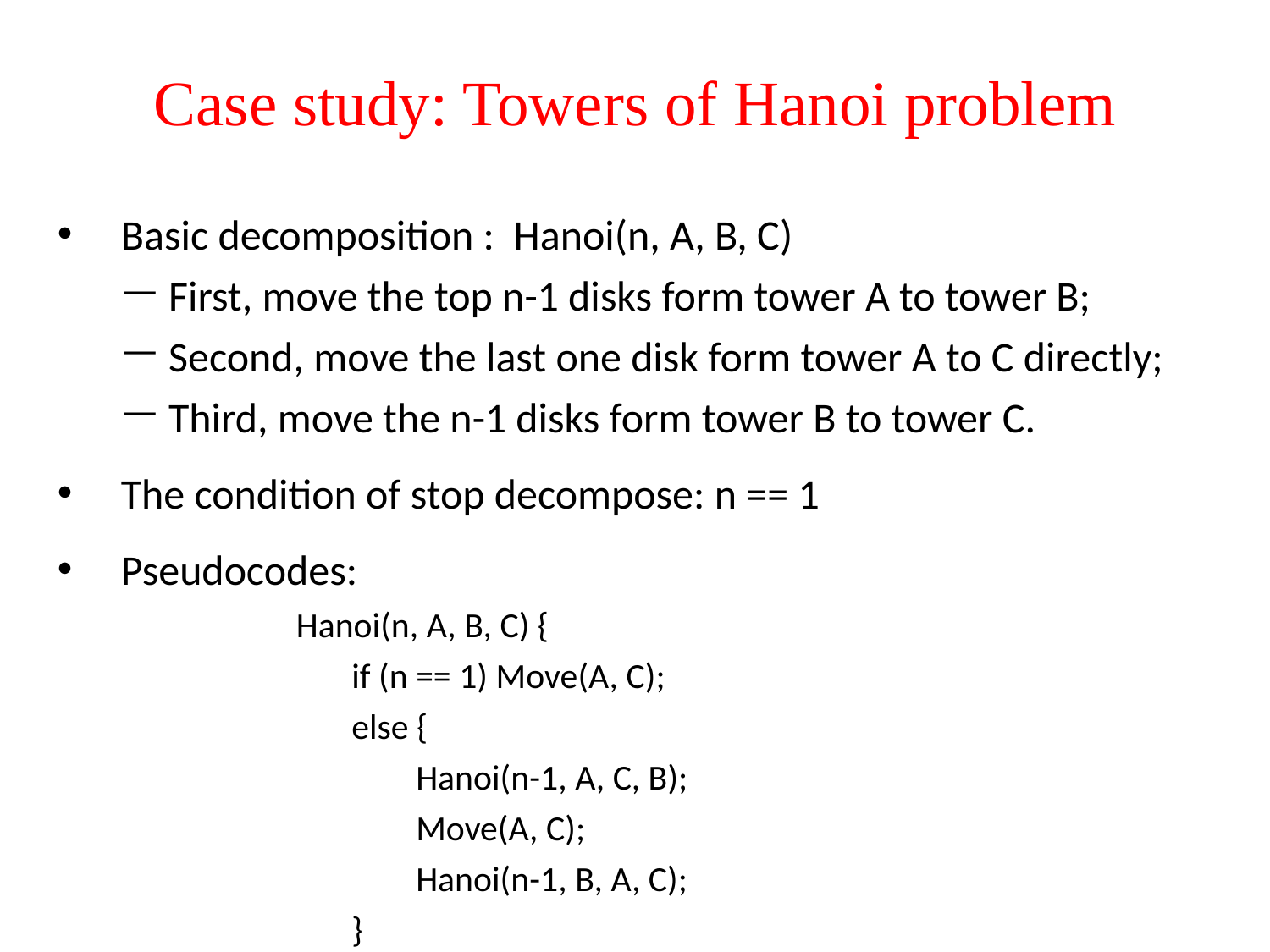

Case study: Towers of Hanoi problem
Basic decomposition :  Hanoi(n, A, B, C)
First, move the top n-1 disks form tower A to tower B;
Second, move the last one disk form tower A to C directly;
Third, move the n-1 disks form tower B to tower C.
The condition of stop decompose: n == 1
Pseudocodes:
      Hanoi(n, A, B, C) {
     if (n == 1) Move(A, C);
     else {
             Hanoi(n-1, A, C, B);
             Move(A, C);
             Hanoi(n-1, B, A, C);
     }